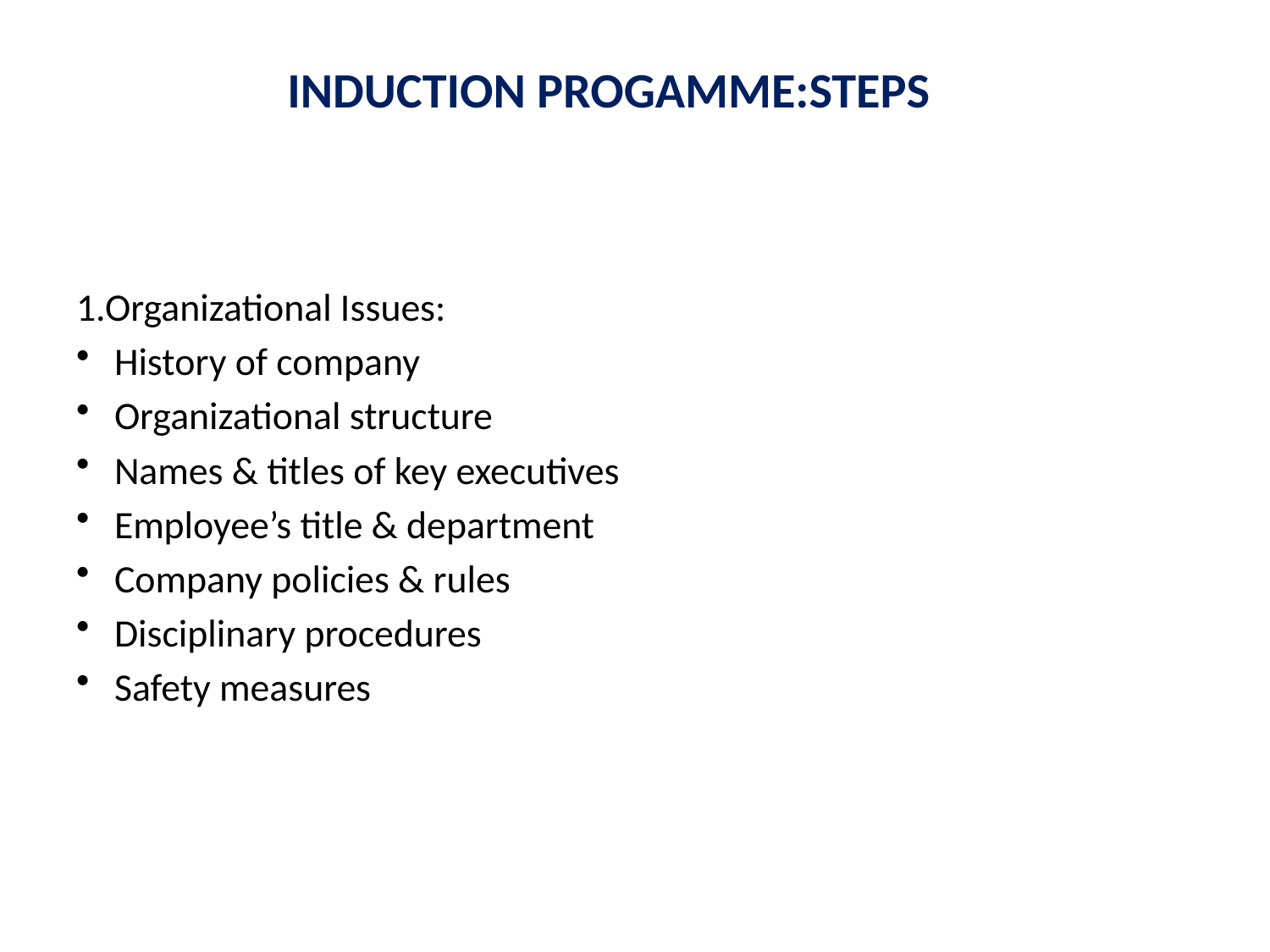

# INDUCTION PROGAMME:STEPS

1.Organizational Issues:
History of company
Organizational structure
Names & titles of key executives
Employee’s title & department
Company policies & rules
Disciplinary procedures
Safety measures